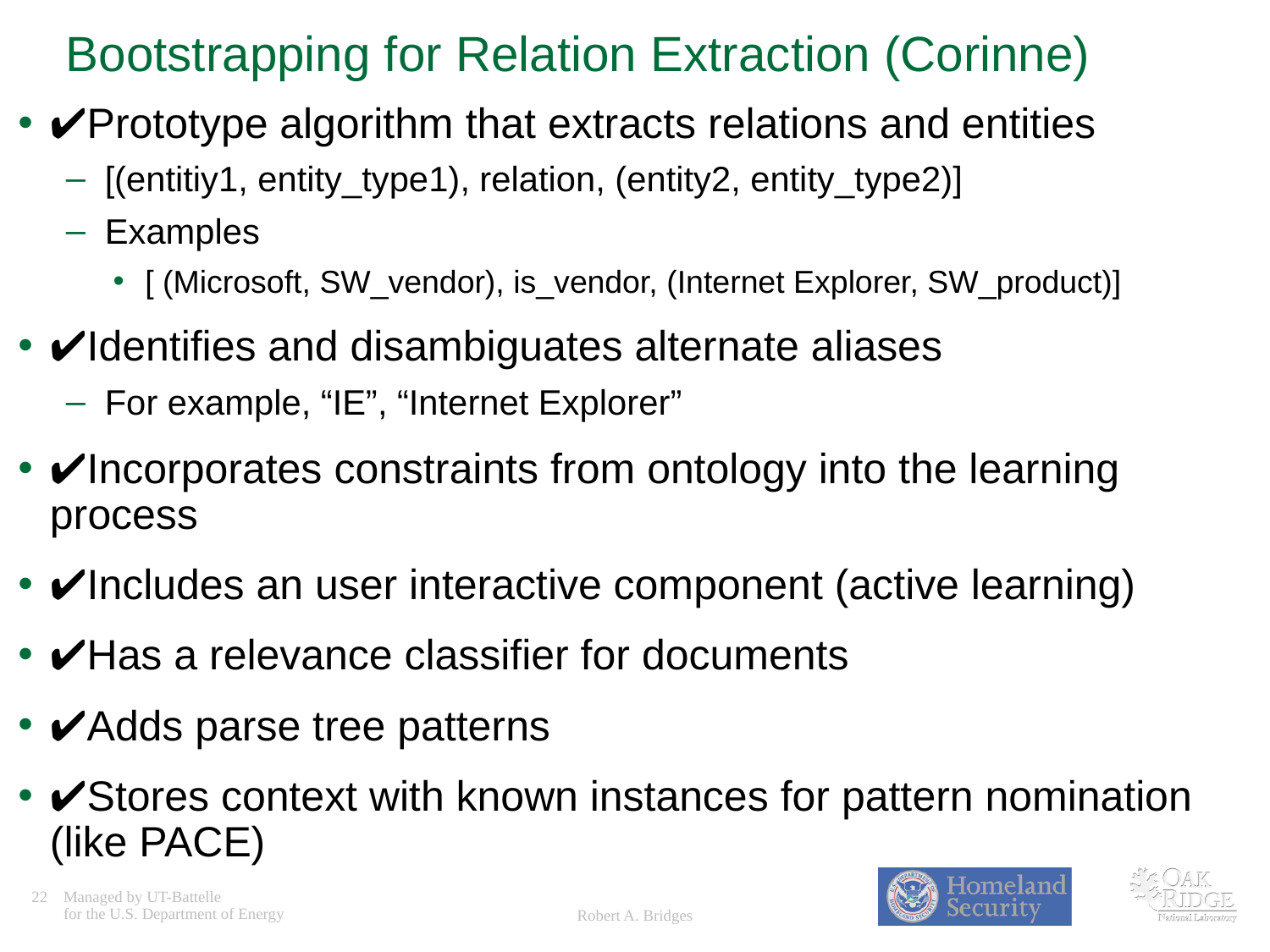

# Bootstrapping for Relation Extraction (Corinne)
✔Prototype algorithm that extracts relations and entities
[(entitiy1, entity_type1), relation, (entity2, entity_type2)]
Examples
[ (Microsoft, SW_vendor), is_vendor, (Internet Explorer, SW_product)]
✔Identifies and disambiguates alternate aliases
For example, “IE”, “Internet Explorer”
✔Incorporates constraints from ontology into the learning process
✔Includes an user interactive component (active learning)
✔Has a relevance classifier for documents
✔Adds parse tree patterns
✔Stores context with known instances for pattern nomination (like PACE)